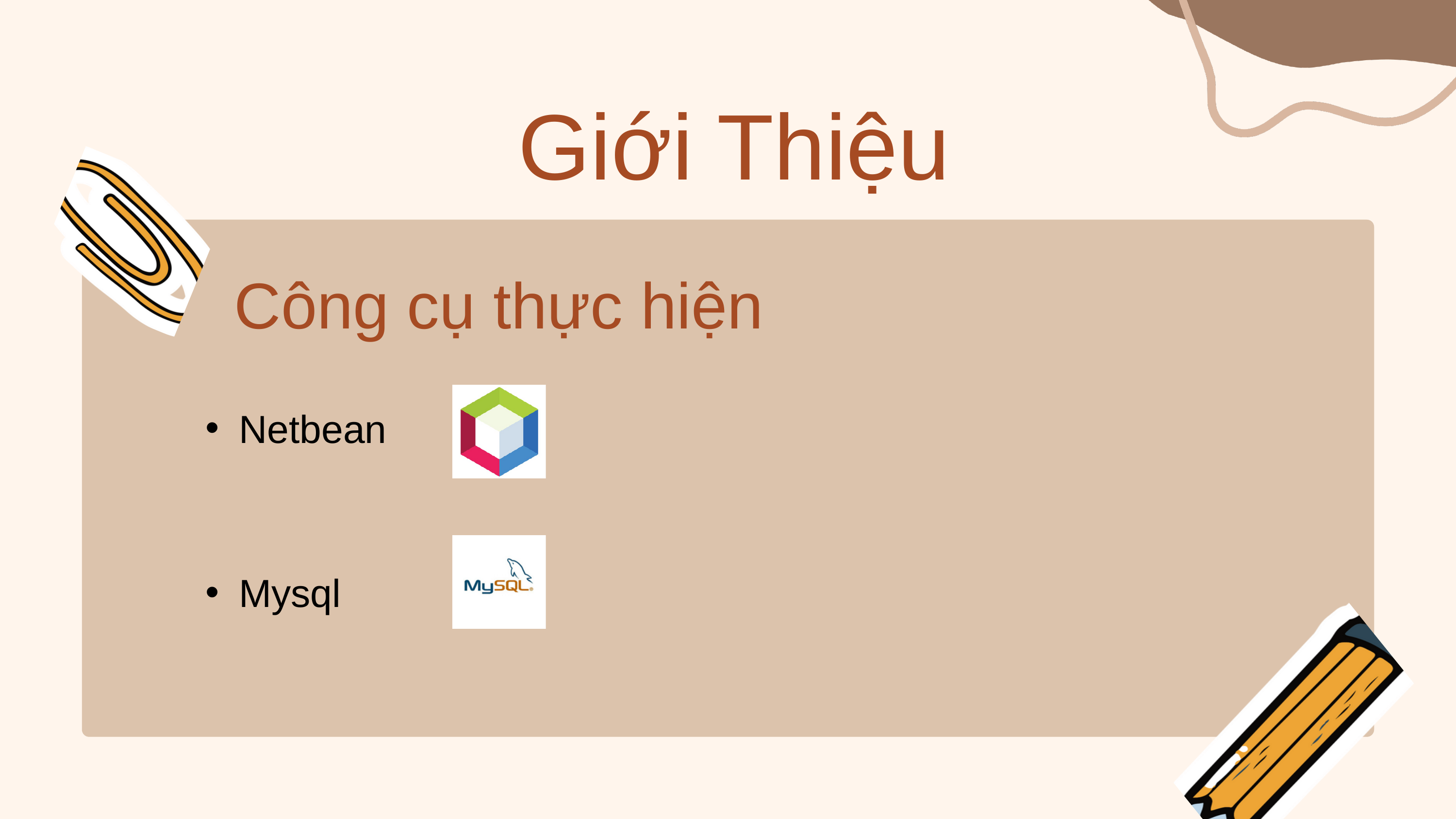

Giới Thiệu

Công cụ thực hiện

Netbean

Mysql